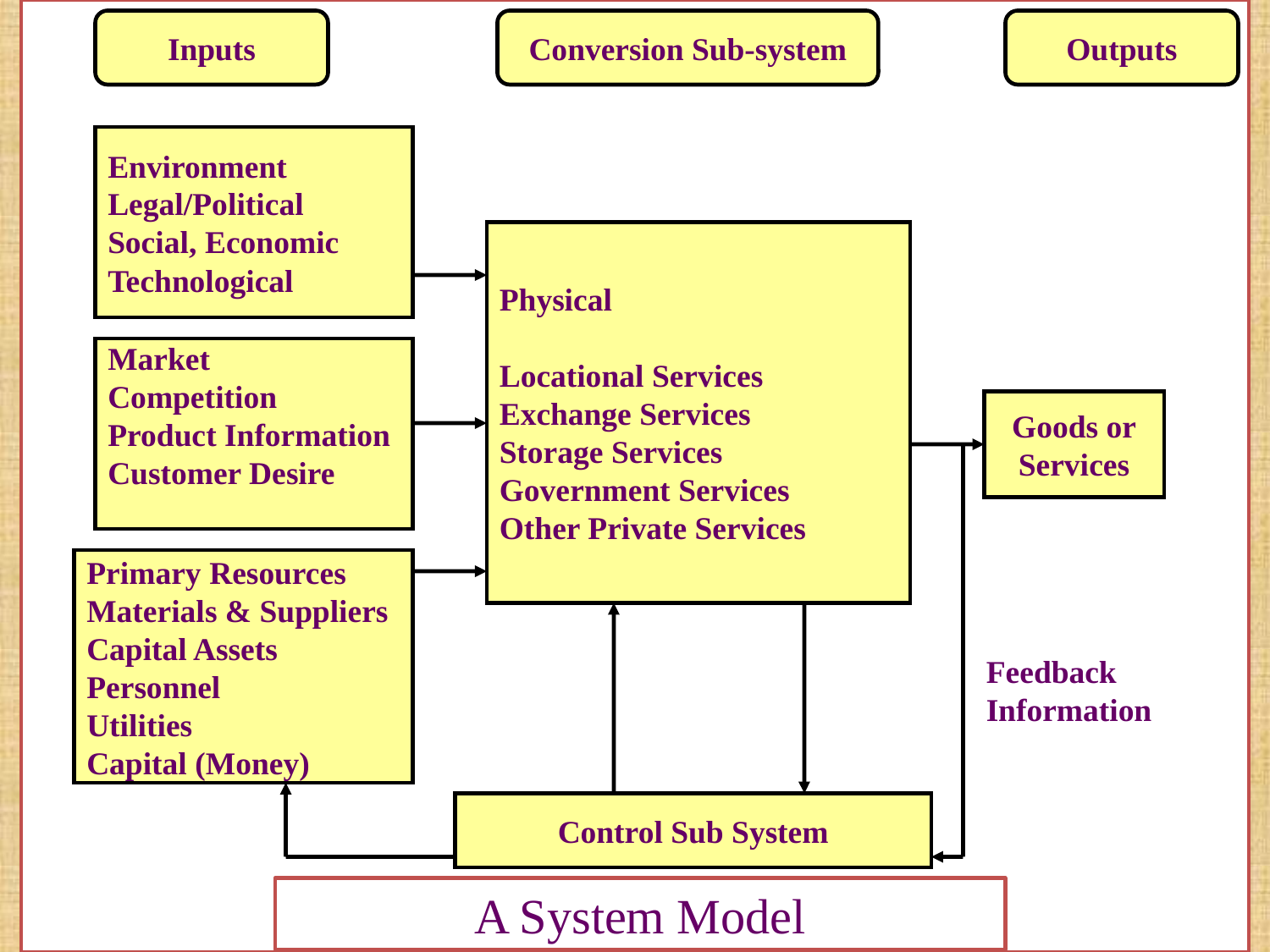

Inputs
Conversion Sub-system
Outputs
Environment
Legal/Political
Social, Economic
Technological
Physical

Locational Services
Exchange Services
Storage Services
Government Services
Other Private Services

Market
Competition
Product Information
Customer Desire

Goods or
Services

Primary Resources
Materials & Suppliers
Capital Assets
Personnel
Utilities
Capital (Money)

Feedback
Information

Control Sub System

A System Model